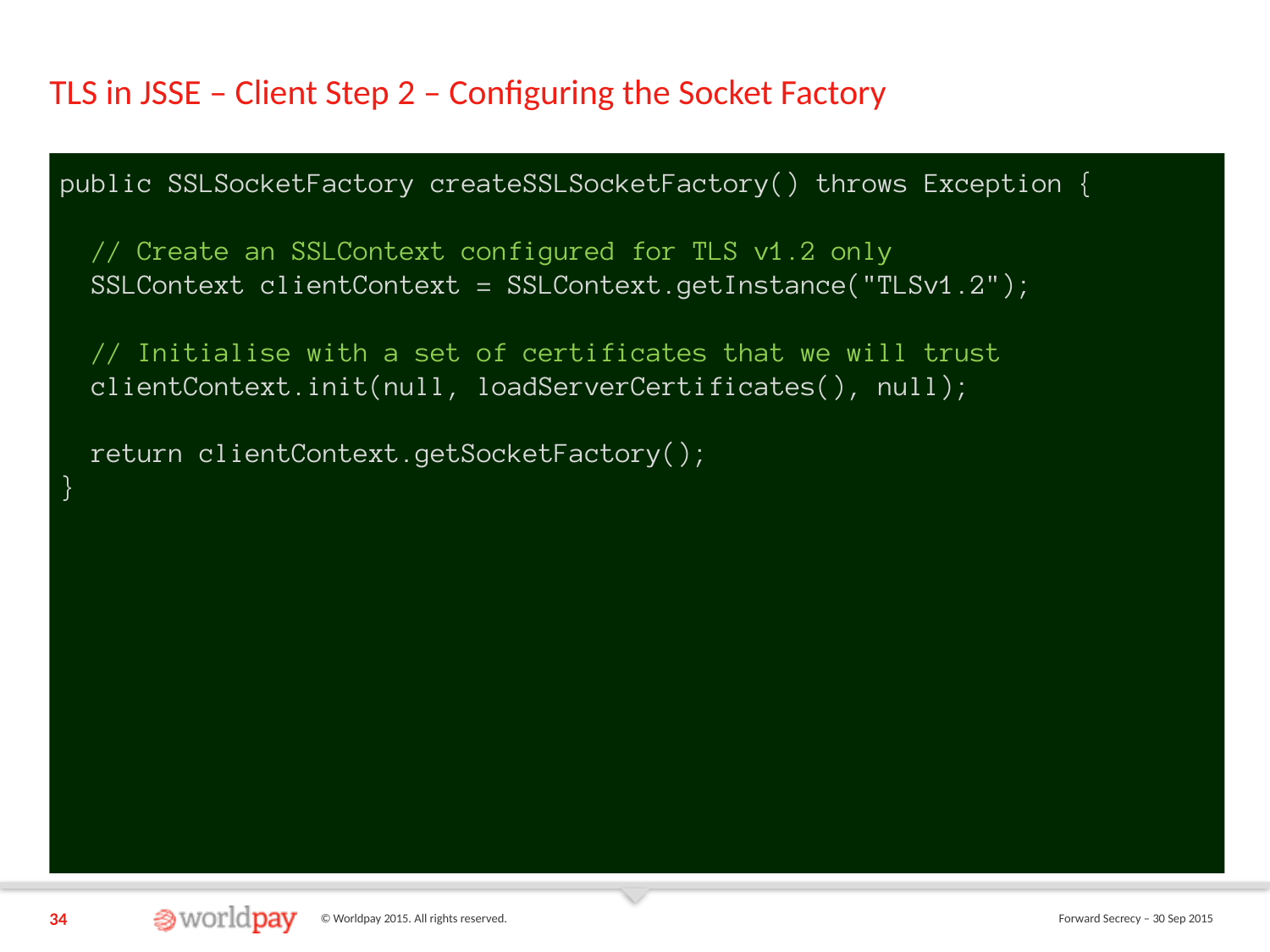

# TLS in JSSE – Client Step 2 – Configuring the Socket Factory
public SSLSocketFactory createSSLSocketFactory() throws Exception {

  // Create an SSLContext configured for TLS v1.2 only
  SSLContext clientContext = SSLContext.getInstance("TLSv1.2");

  // Initialise with a set of certificates that we will trust
  clientContext.init(null, loadServerCertificates(), null);

  return clientContext.getSocketFactory();
}
34